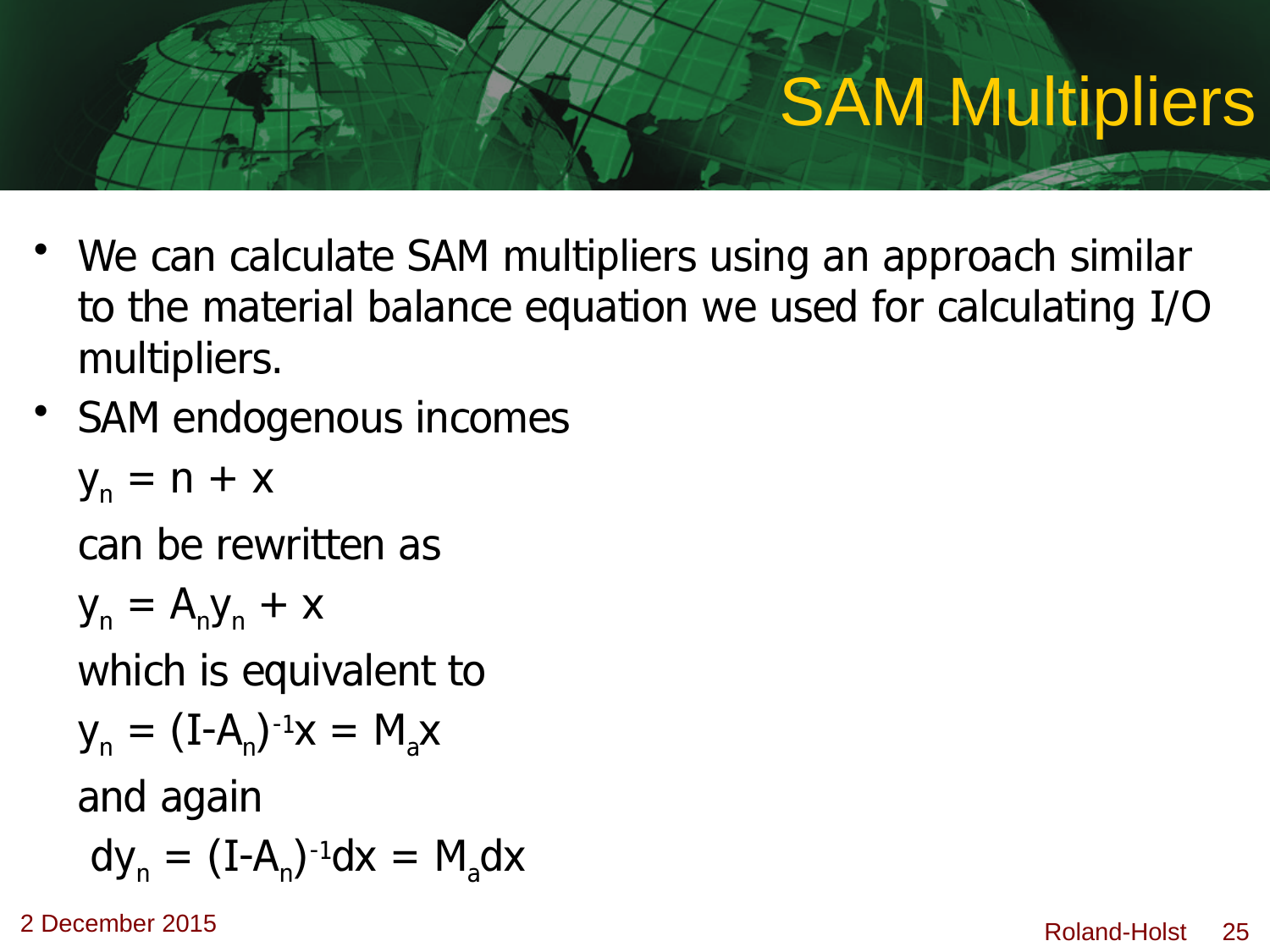

# SAM Multipliers
We can calculate SAM multipliers using an approach similar to the material balance equation we used for calculating I/O multipliers.
SAM endogenous incomes
				yn = n + x
	can be rewritten as
				yn = Anyn + x
	which is equivalent to
				yn = (I-An)-1x = Max
	and again
				 dyn = (I-An)-1dx = Madx